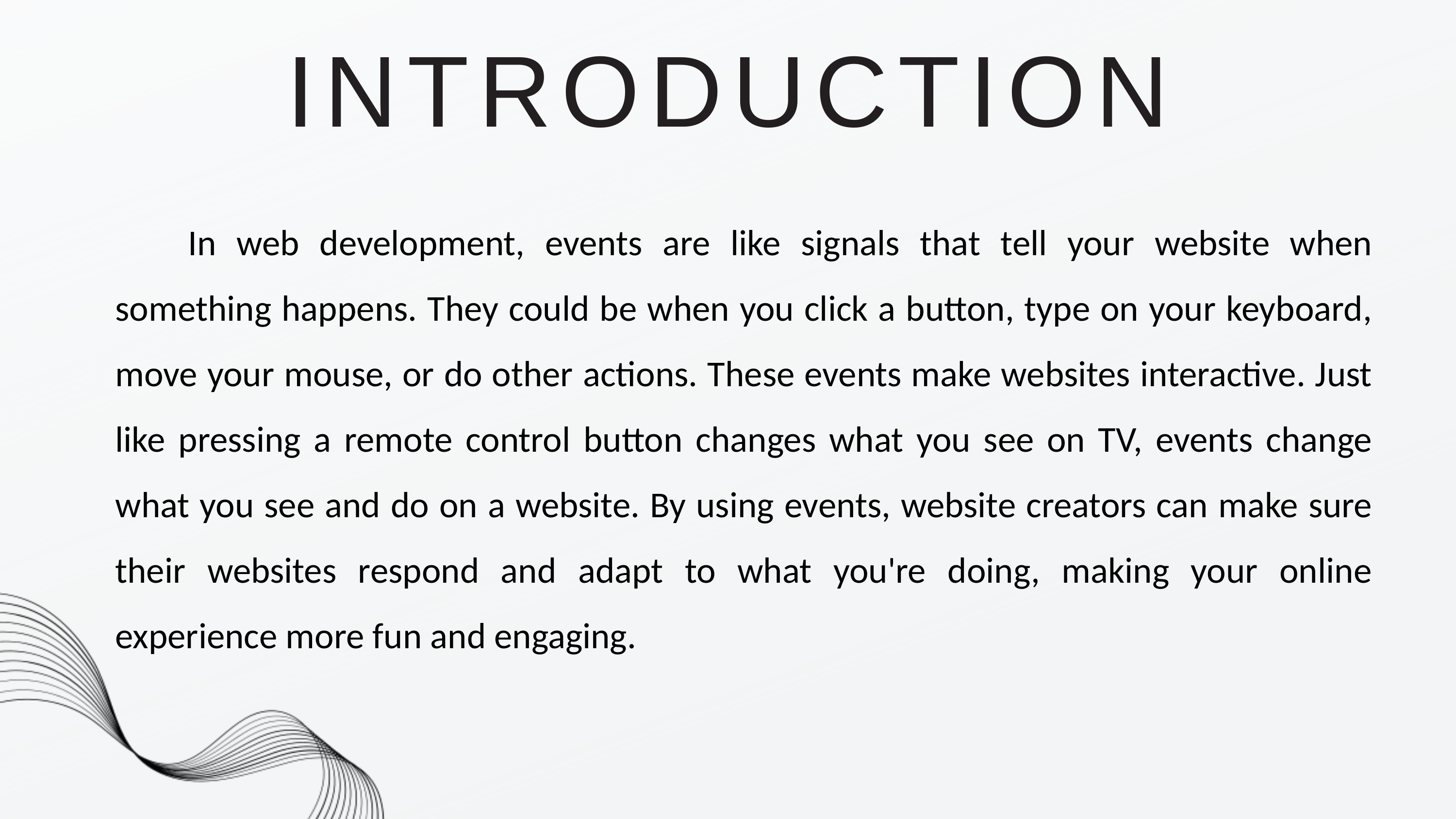

INTRODUCTION
	In web development, events are like signals that tell your website when something happens. They could be when you click a button, type on your keyboard, move your mouse, or do other actions. These events make websites interactive. Just like pressing a remote control button changes what you see on TV, events change what you see and do on a website. By using events, website creators can make sure their websites respond and adapt to what you're doing, making your online experience more fun and engaging.